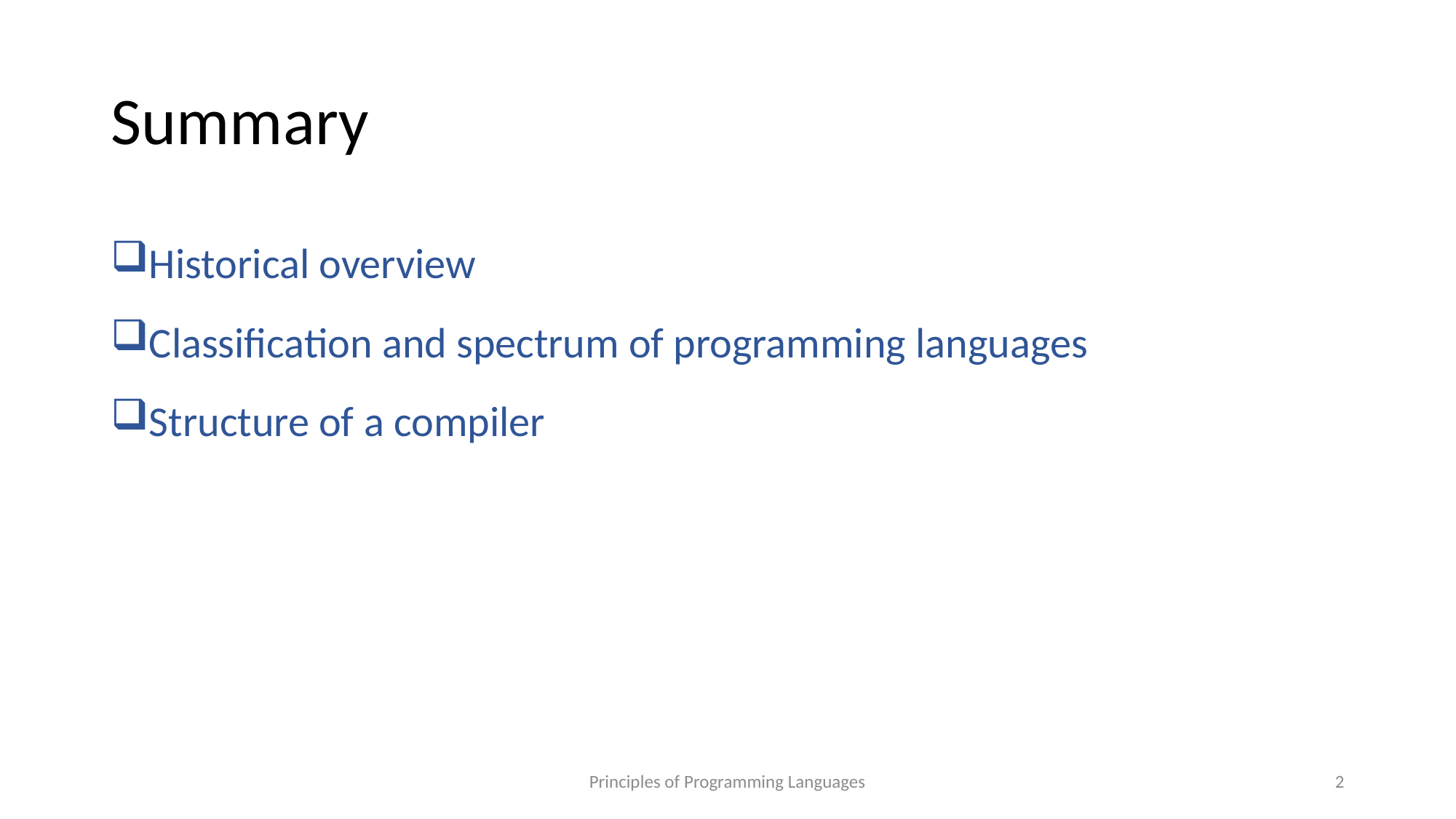

# Summary
Historical overview
Classification and spectrum of programming languages
Structure of a compiler
Principles of Programming Languages
2